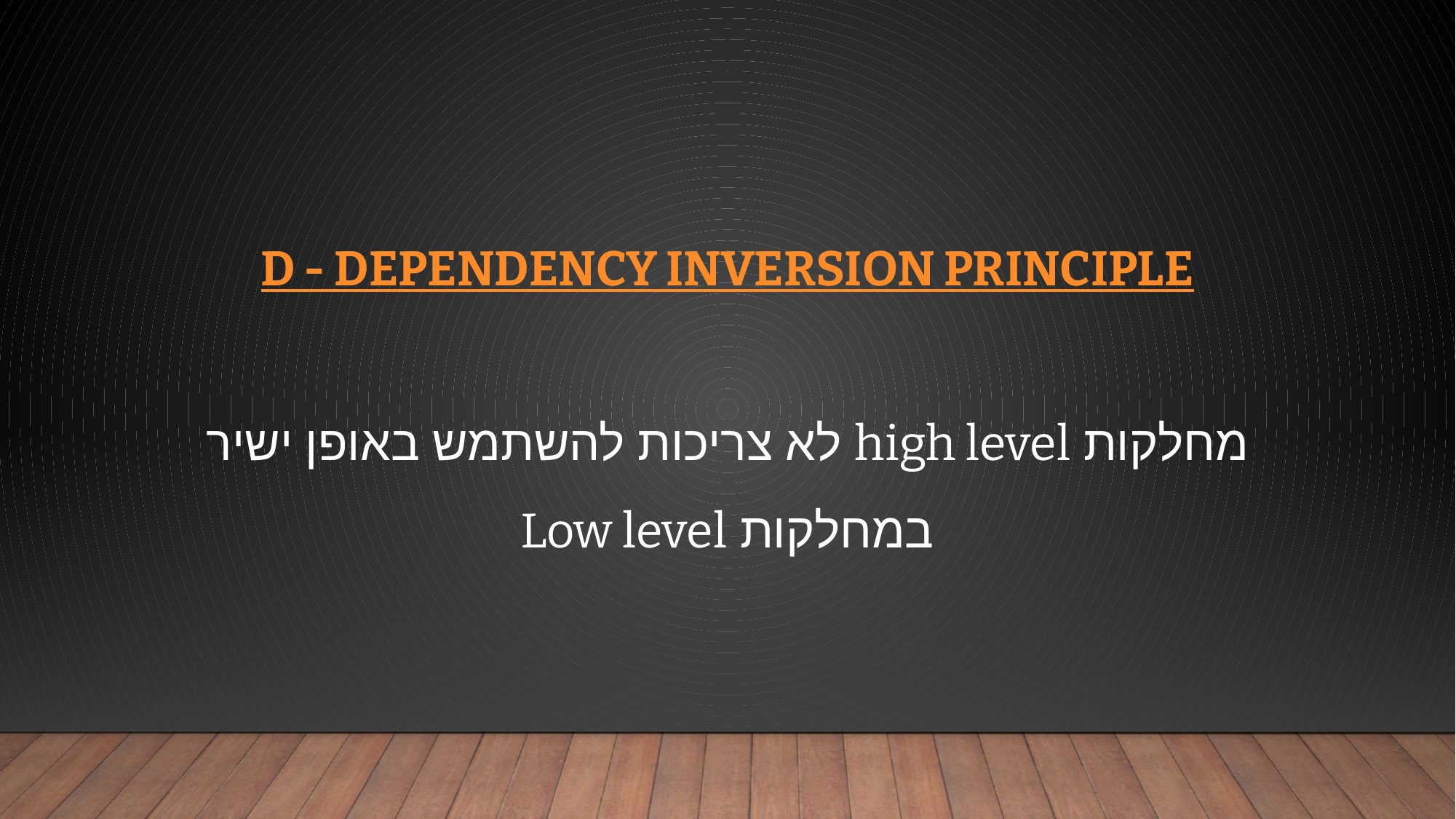

D - Dependency Inversion Principle

 מחלקות high level לא צריכות להשתמש באופן ישיר
במחלקות Low level